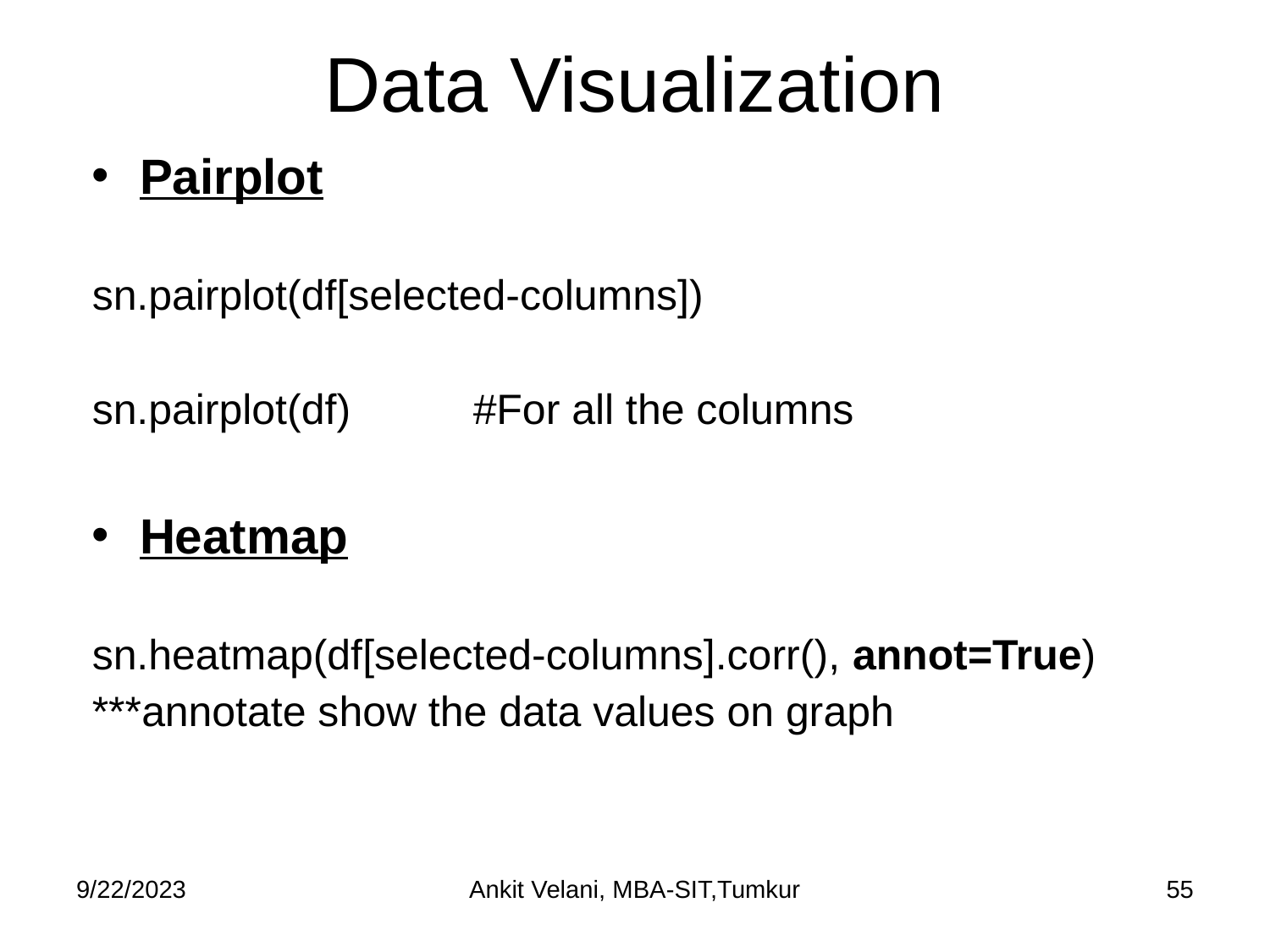

# Data Visualization
Pairplot

sn.pairplot(df[selected-columns])

sn.pairplot(df) 	#For all the columns

Heatmap

sn.heatmap(df[selected-columns].corr(), annot=True)
***annotate show the data values on graph
9/22/2023
Ankit Velani, MBA-SIT,Tumkur
55